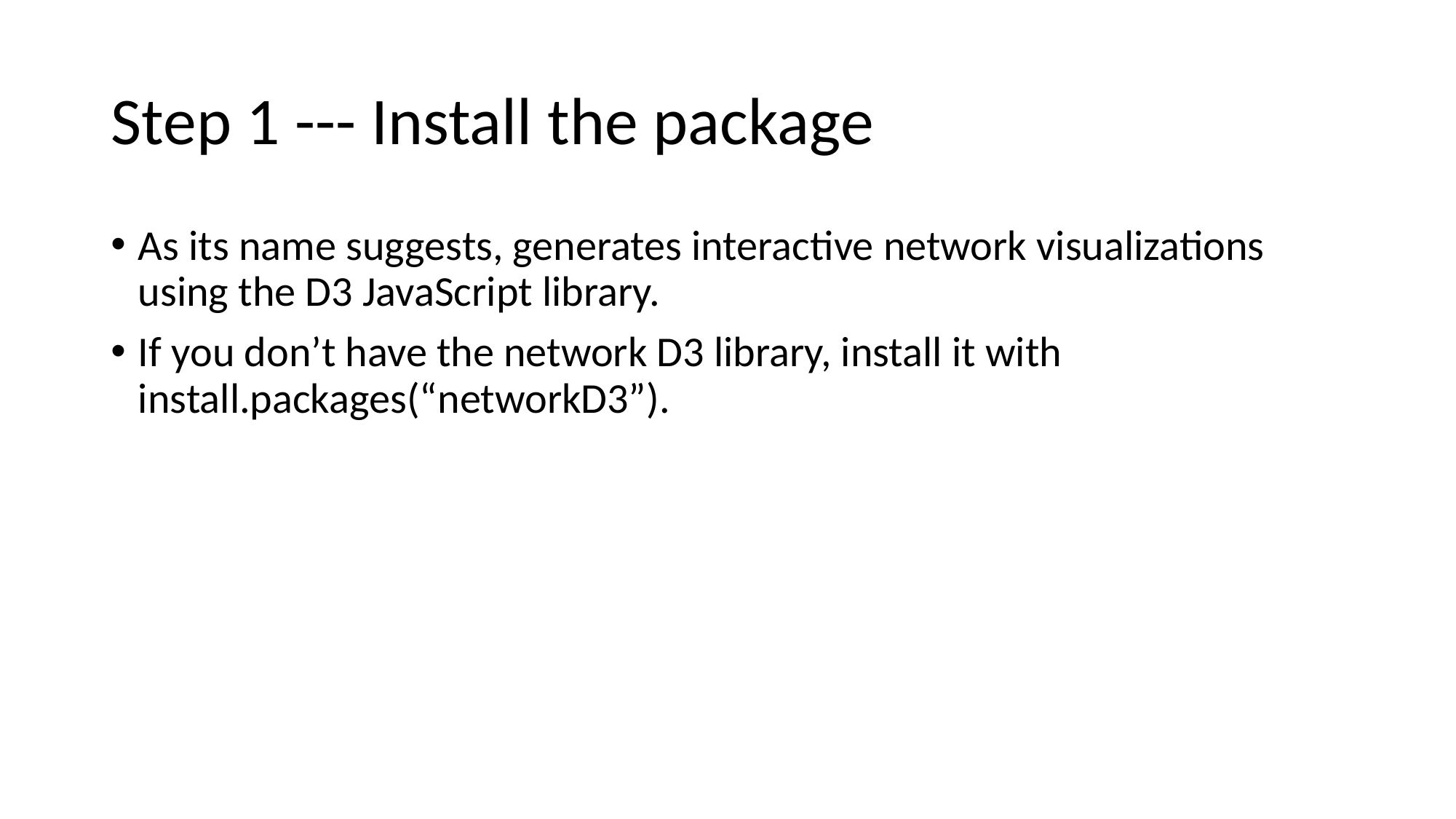

# Step 1 --- Install the package
As its name suggests, generates interactive network visualizations using the D3 JavaScript library.
If you don’t have the network D3 library, install it with install.packages(“networkD3”).